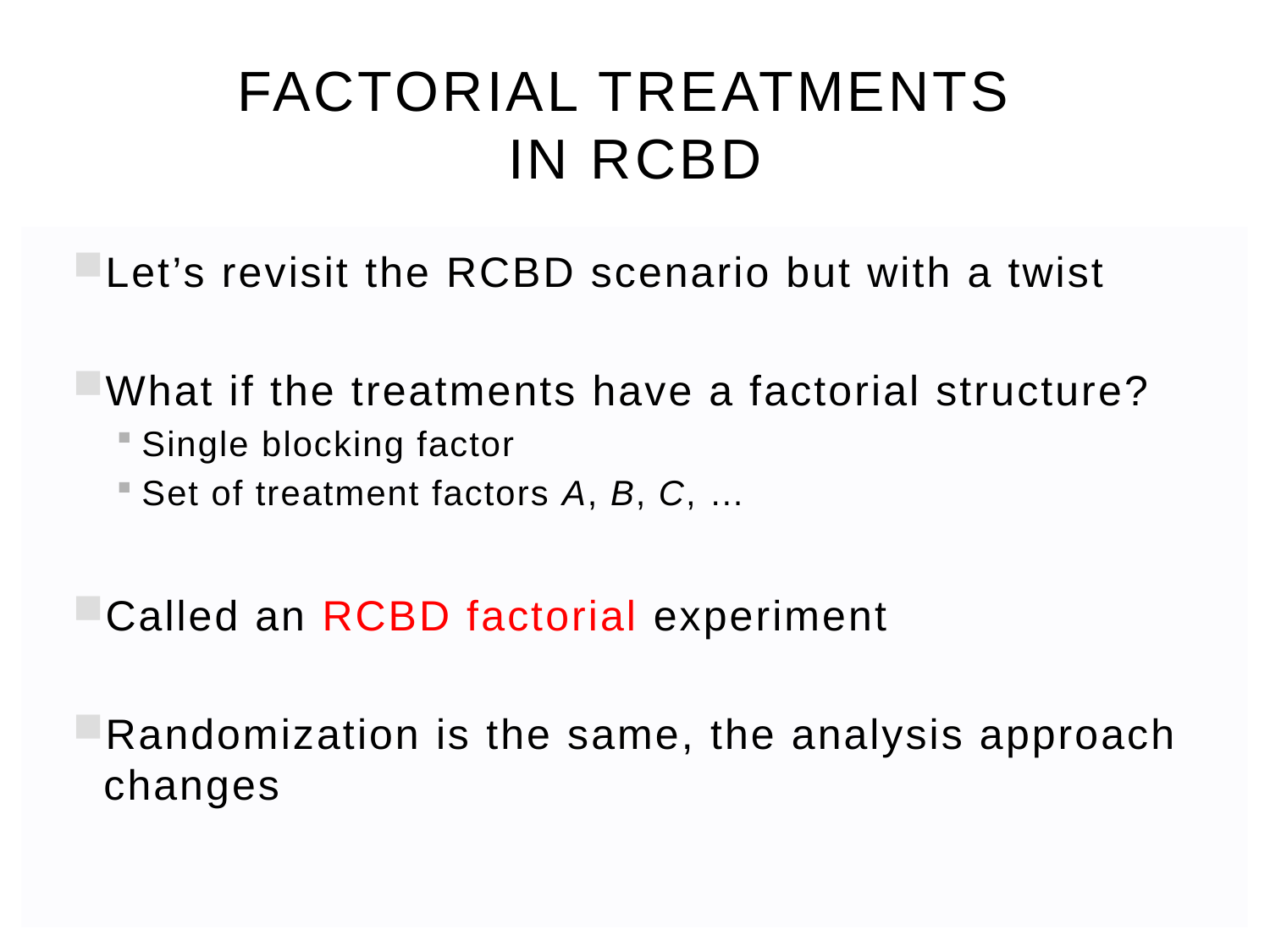

# Factorial Treatments in RCBD
Let’s revisit the RCBD scenario but with a twist

What if the treatments have a factorial structure?
Single blocking factor
Set of treatment factors A, B, C, …

Called an RCBD factorial experiment

Randomization is the same, the analysis approach changes